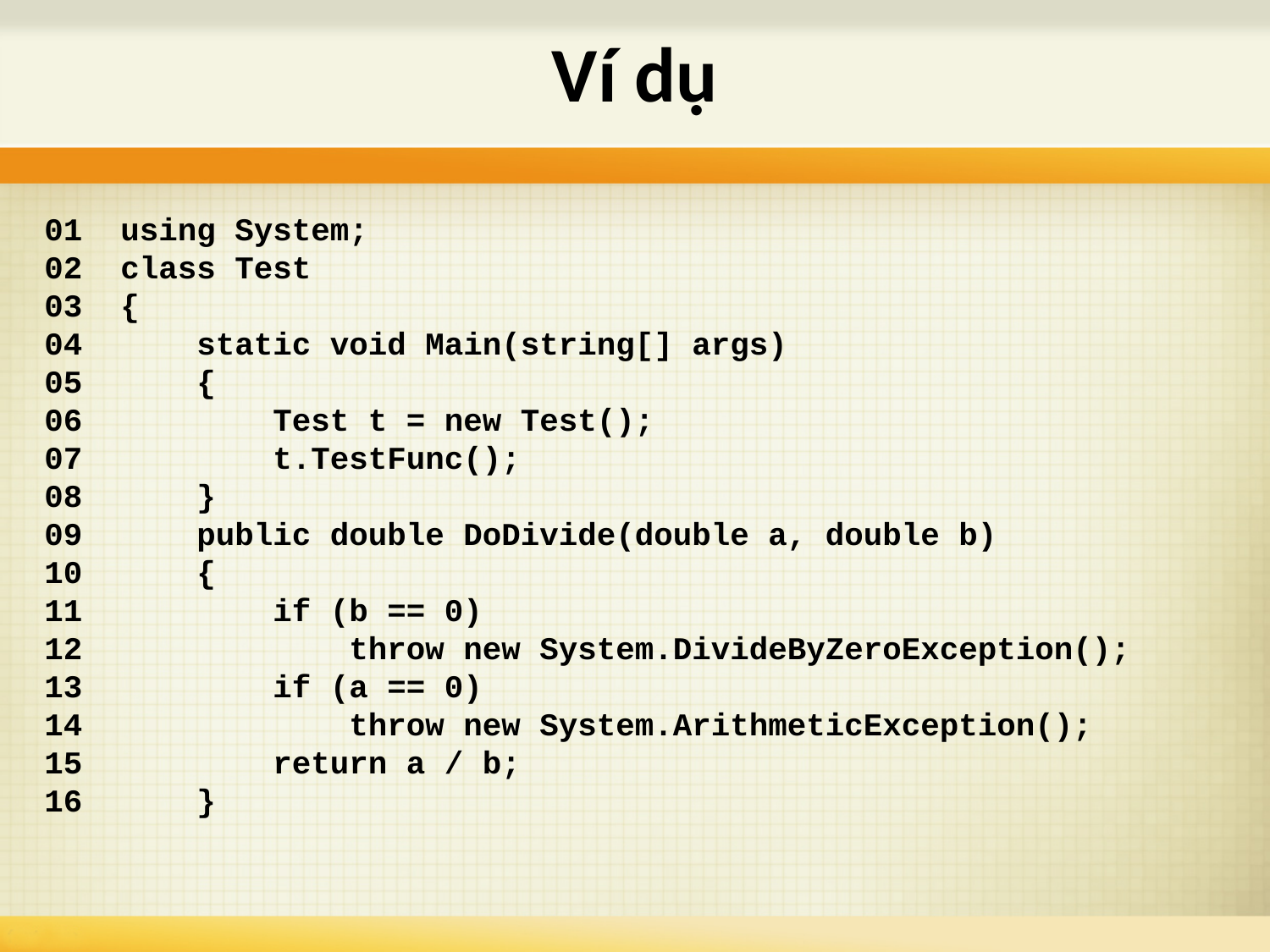

# Ví dụ
01  using System;
02  class Test
03  {
04      static void Main(string[] args)
05      {
06          Test t = new Test();
07          t.TestFunc();
08      }
09      public double DoDivide(double a, double b)
10      {
11          if (b == 0)
12              throw new System.DivideByZeroException();
13          if (a == 0)
14              throw new System.ArithmeticException();
15          return a / b;
16      }